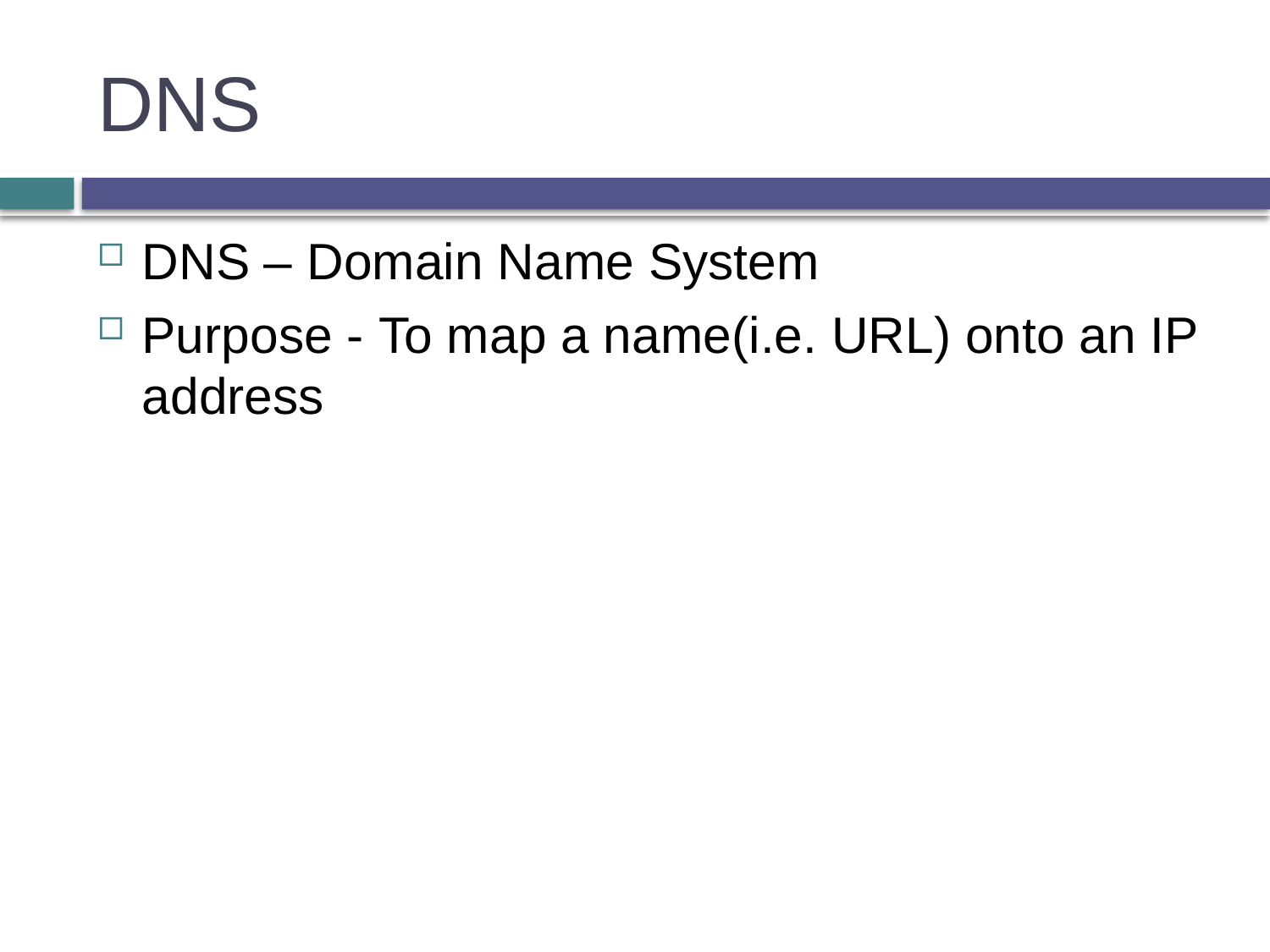

# DNS
DNS – Domain Name System
Purpose - To map a name(i.e. URL) onto an IP address